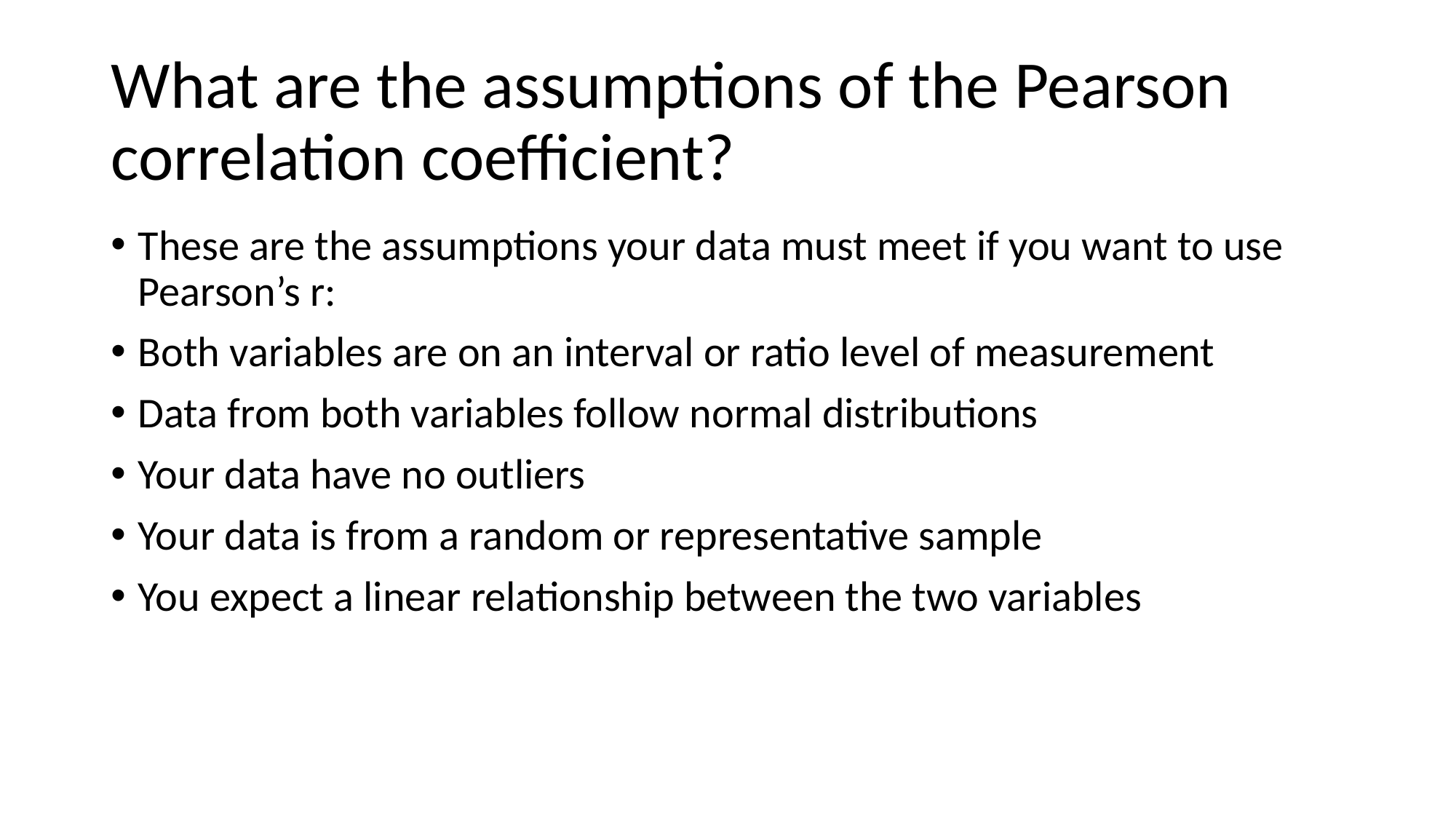

# What are the assumptions of the Pearson correlation coefficient?
These are the assumptions your data must meet if you want to use Pearson’s r:
Both variables are on an interval or ratio level of measurement
Data from both variables follow normal distributions
Your data have no outliers
Your data is from a random or representative sample
You expect a linear relationship between the two variables